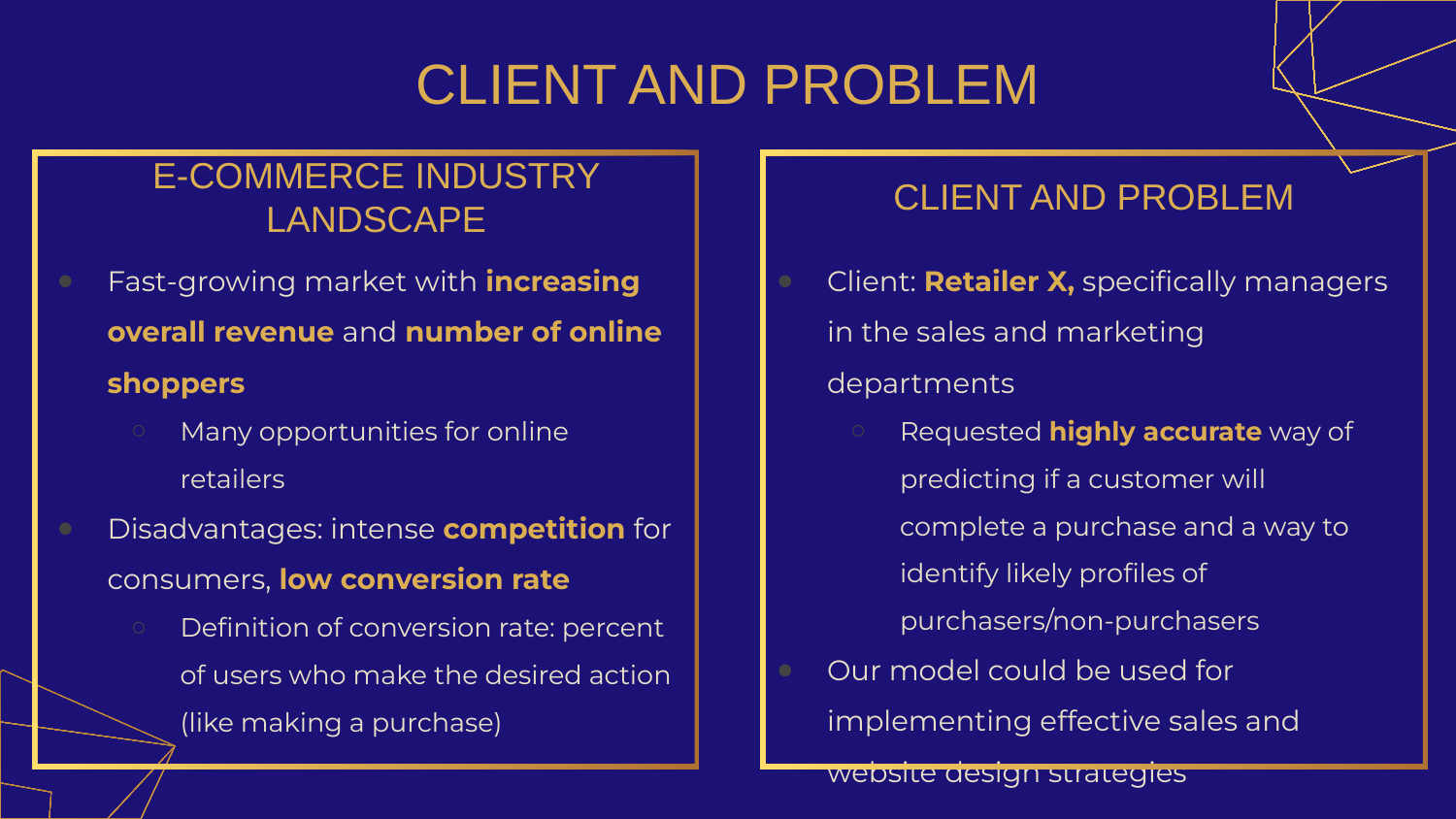

# CLIENT AND PROBLEM

E-COMMERCE INDUSTRY LANDSCAPE
CLIENT AND PROBLEM
Fast-growing market with increasing overall revenue and number of online shoppers
Many opportunities for online retailers
Disadvantages: intense competition for consumers, low conversion rate
Definition of conversion rate: percent of users who make the desired action (like making a purchase)
Client: Retailer X, specifically managers in the sales and marketing departments
Requested highly accurate way of predicting if a customer will complete a purchase and a way to identify likely profiles of purchasers/non-purchasers
Our model could be used for implementing effective sales and website design strategies